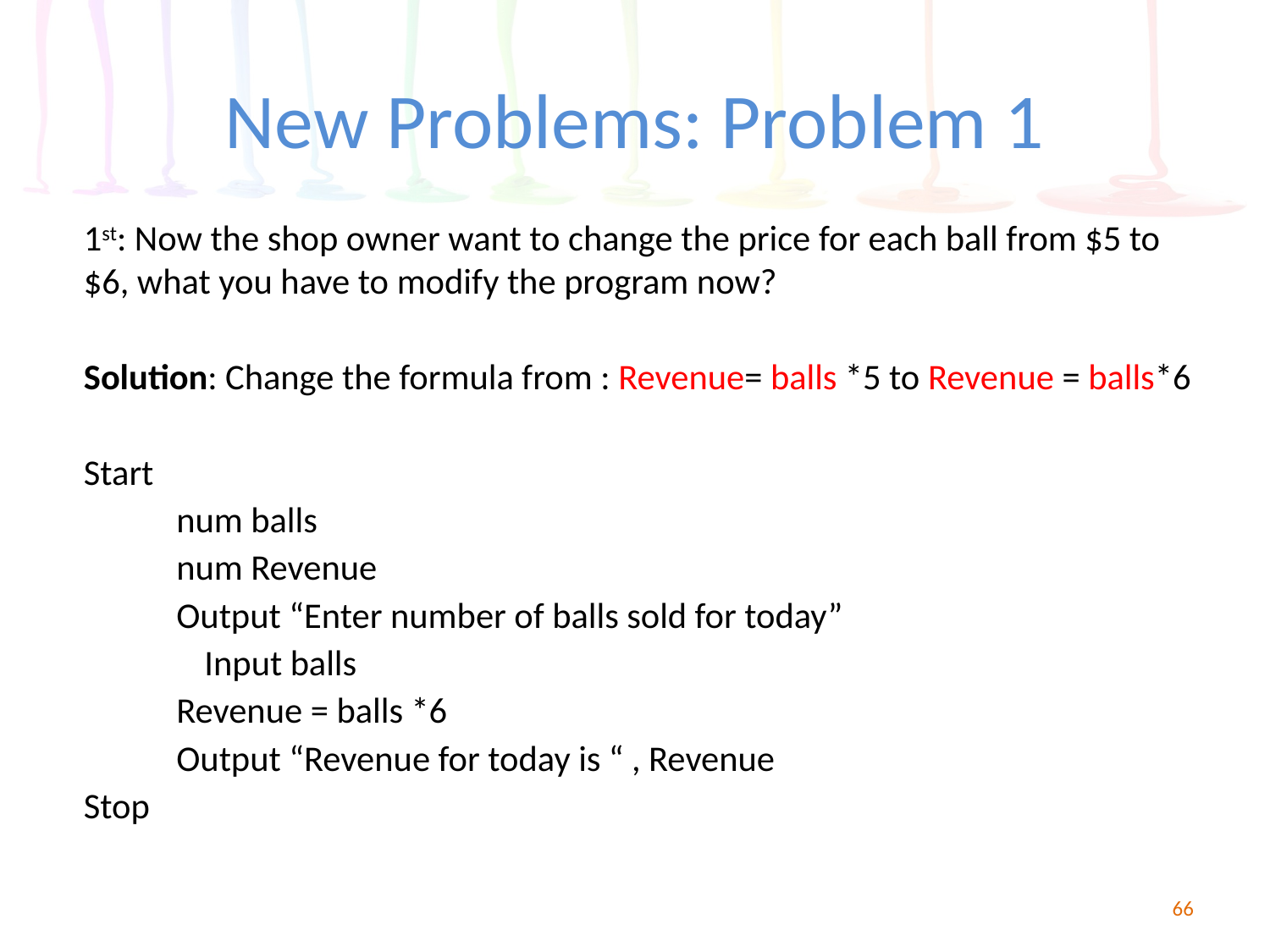

# New Problems: Problem 1
1st: Now the shop owner want to change the price for each ball from $5 to $6, what you have to modify the program now?

Solution: Change the formula from : Revenue= balls *5 to Revenue = balls*6

Start
	num balls
       	num Revenue
	Output “Enter number of balls sold for today”
               Input balls
	Revenue = balls *6
	Output “Revenue for today is “ , Revenue
Stop

66